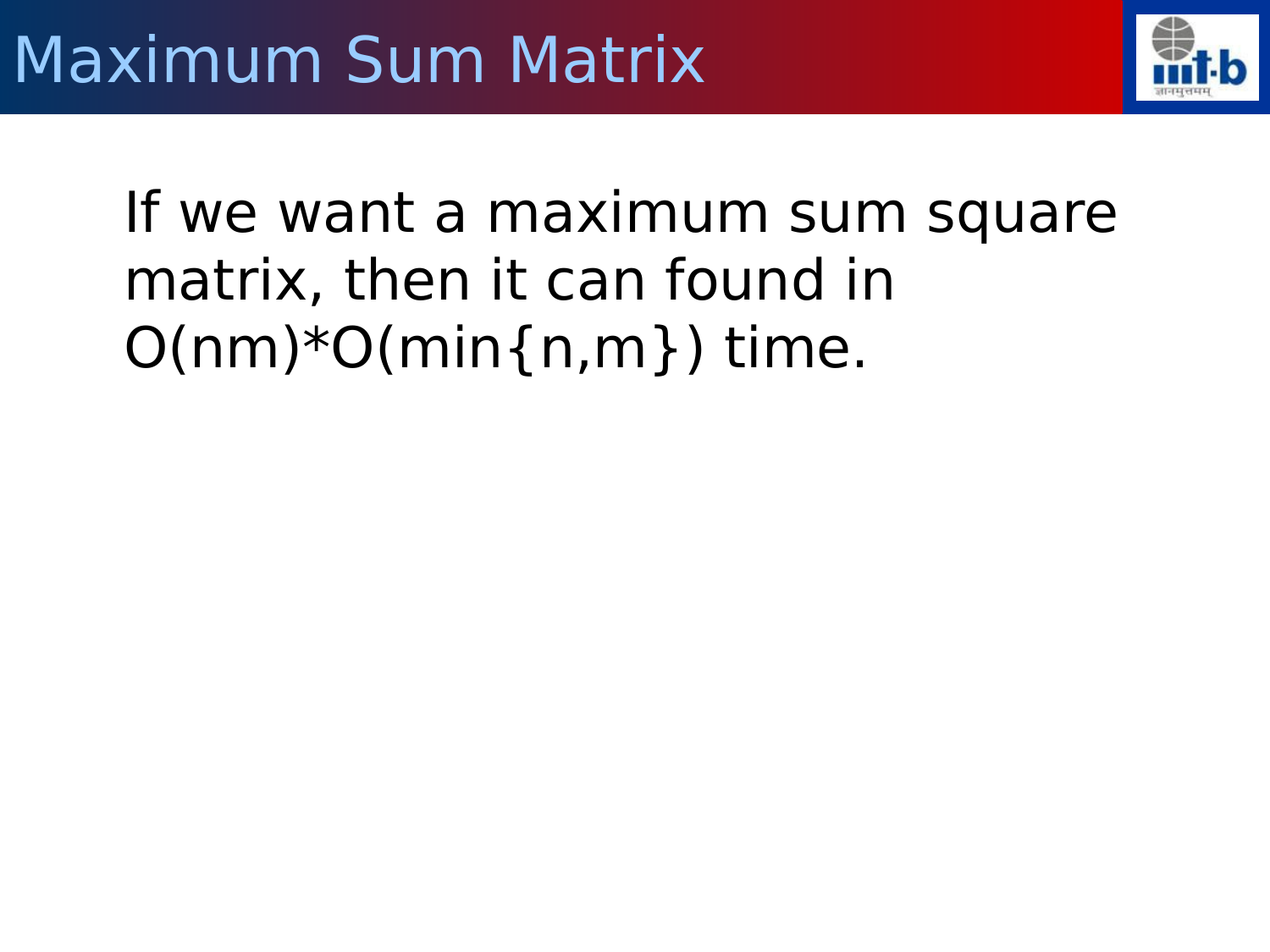

Maximum Sum Matrix
	If we want a maximum sum square matrix, then it can found in O(nm)*O(min{n,m}) time.